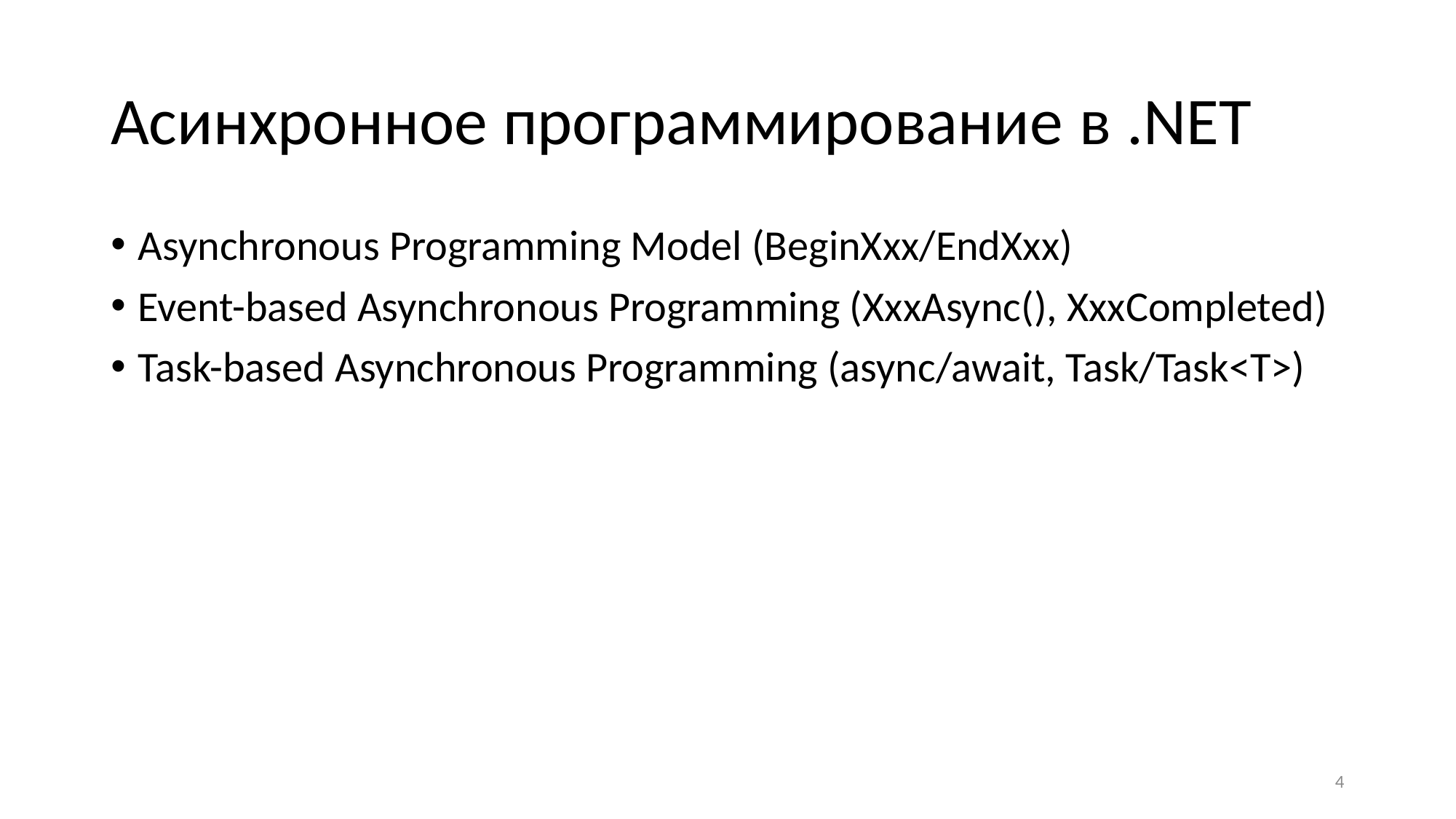

# Асинхронное программирование в .NET
Asynchronous Programming Model (BeginXxx/EndXxx)
Event-based Asynchronous Programming (XxxAsync(), XxxCompleted)
Task-based Asynchronous Programming (async/await, Task/Task<T>)
4